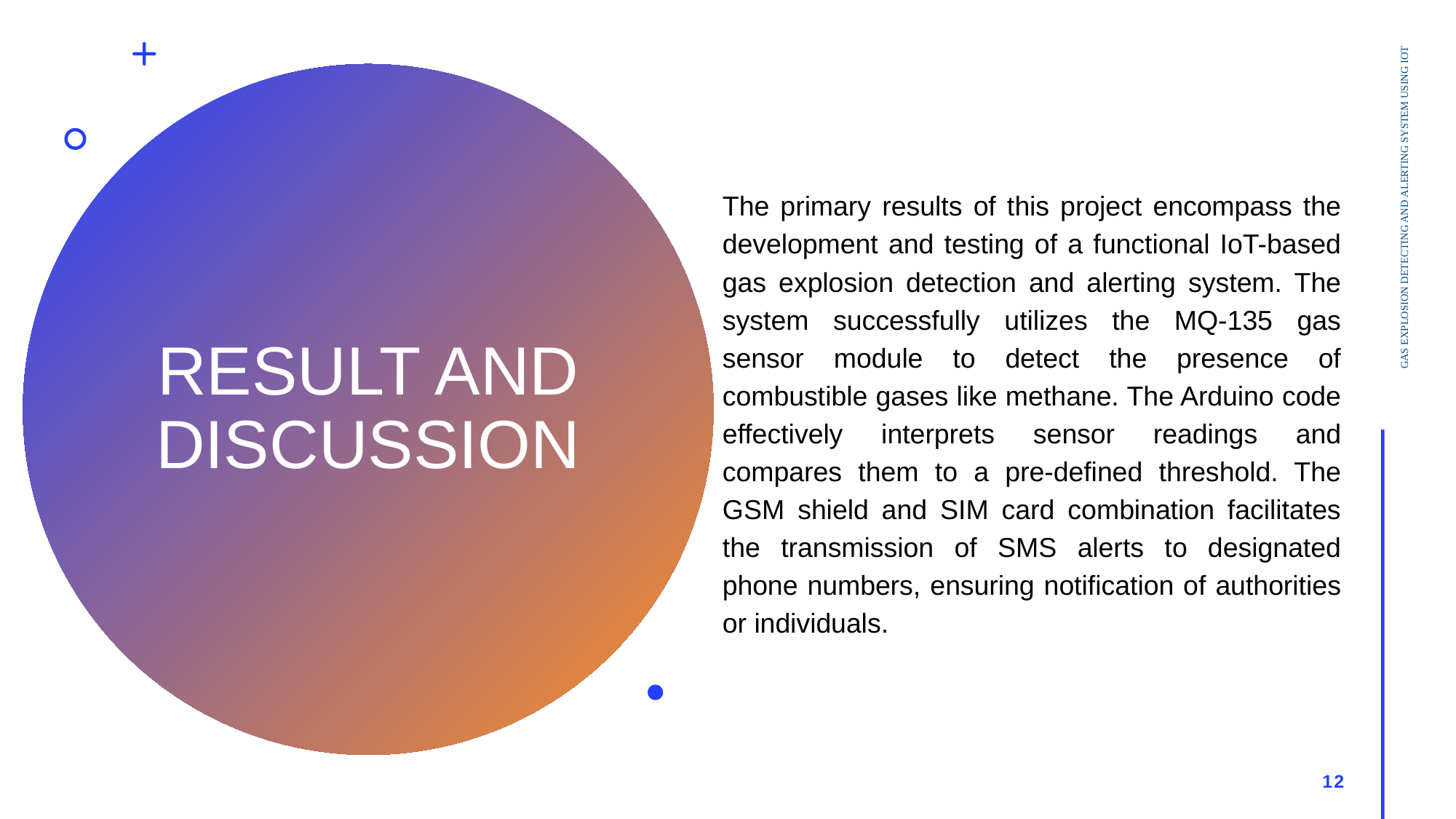

The primary results of this project encompass the development and testing of a functional IoT-based gas explosion detection and alerting system. The system successfully utilizes the MQ-135 gas sensor module to detect the presence of combustible gases like methane. The Arduino code effectively interprets sensor readings and compares them to a pre-defined threshold. The GSM shield and SIM card combination facilitates the transmission of SMS alerts to designated phone numbers, ensuring notification of authorities or individuals.
GAS EXPLOSION DETECTING AND ALERTING SYSTEM USING IOT

# RESULT AND DISCUSSION
12